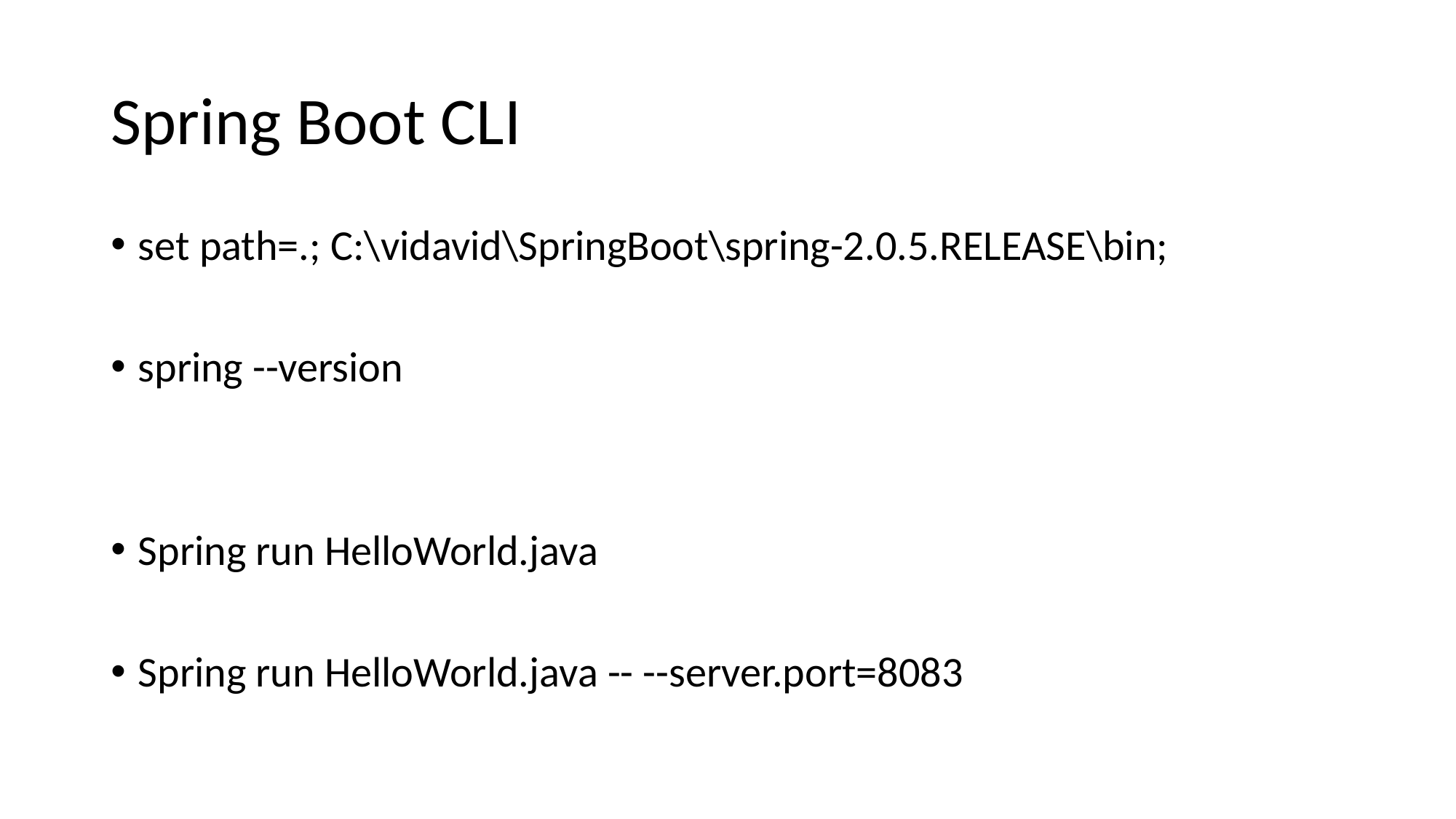

# Spring Boot CLI
set path=.; C:\vidavid\SpringBoot\spring-2.0.5.RELEASE\bin;

spring --version

Spring run HelloWorld.java

Spring run HelloWorld.java -- --server.port=8083